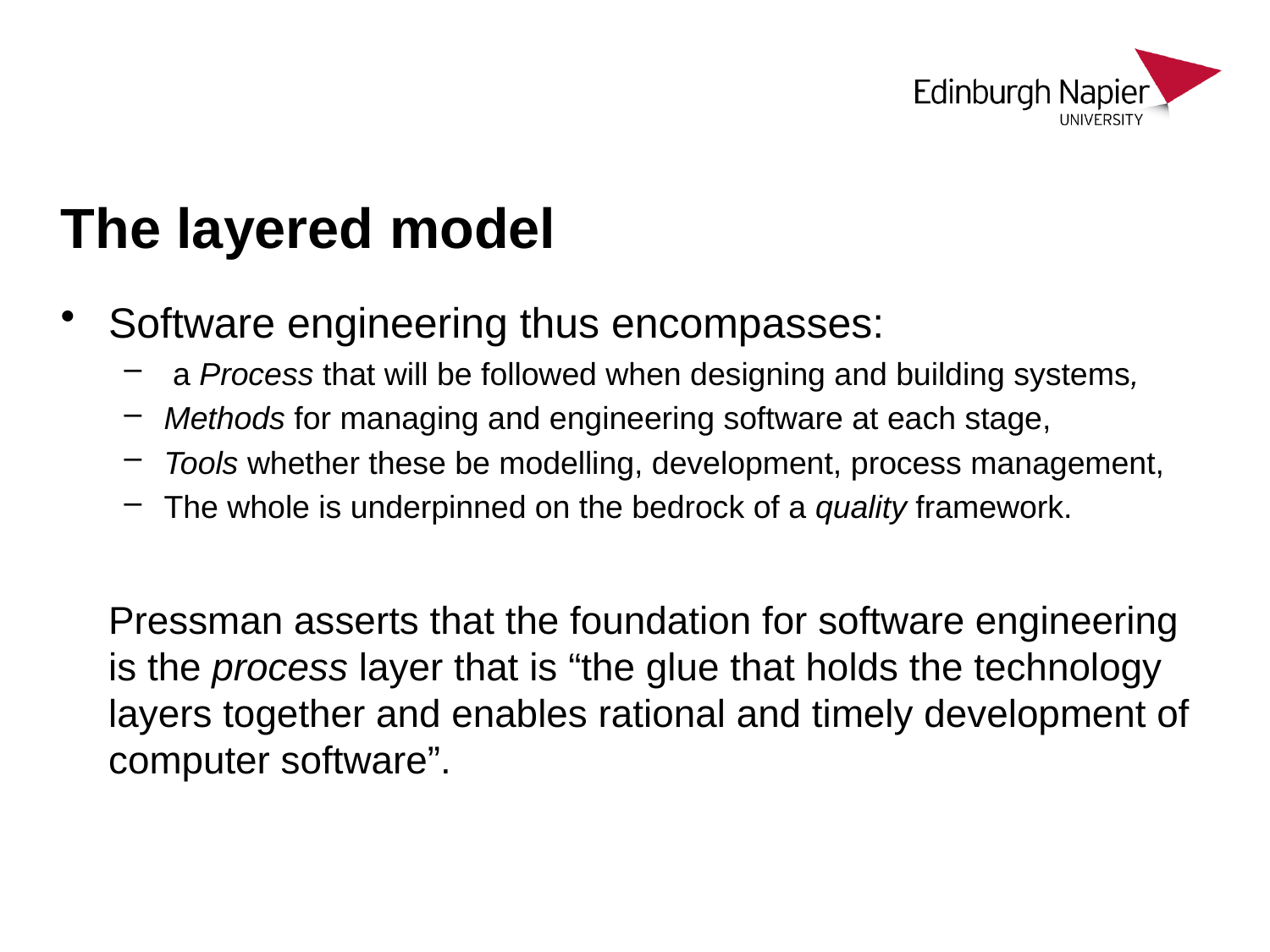

# The layered model
Software engineering thus encompasses:
 a Process that will be followed when designing and building systems,
Methods for managing and engineering software at each stage,
Tools whether these be modelling, development, process management,
The whole is underpinned on the bedrock of a quality framework.

Pressman asserts that the foundation for software engineering is the process layer that is “the glue that holds the technology layers together and enables rational and timely development of computer software”.